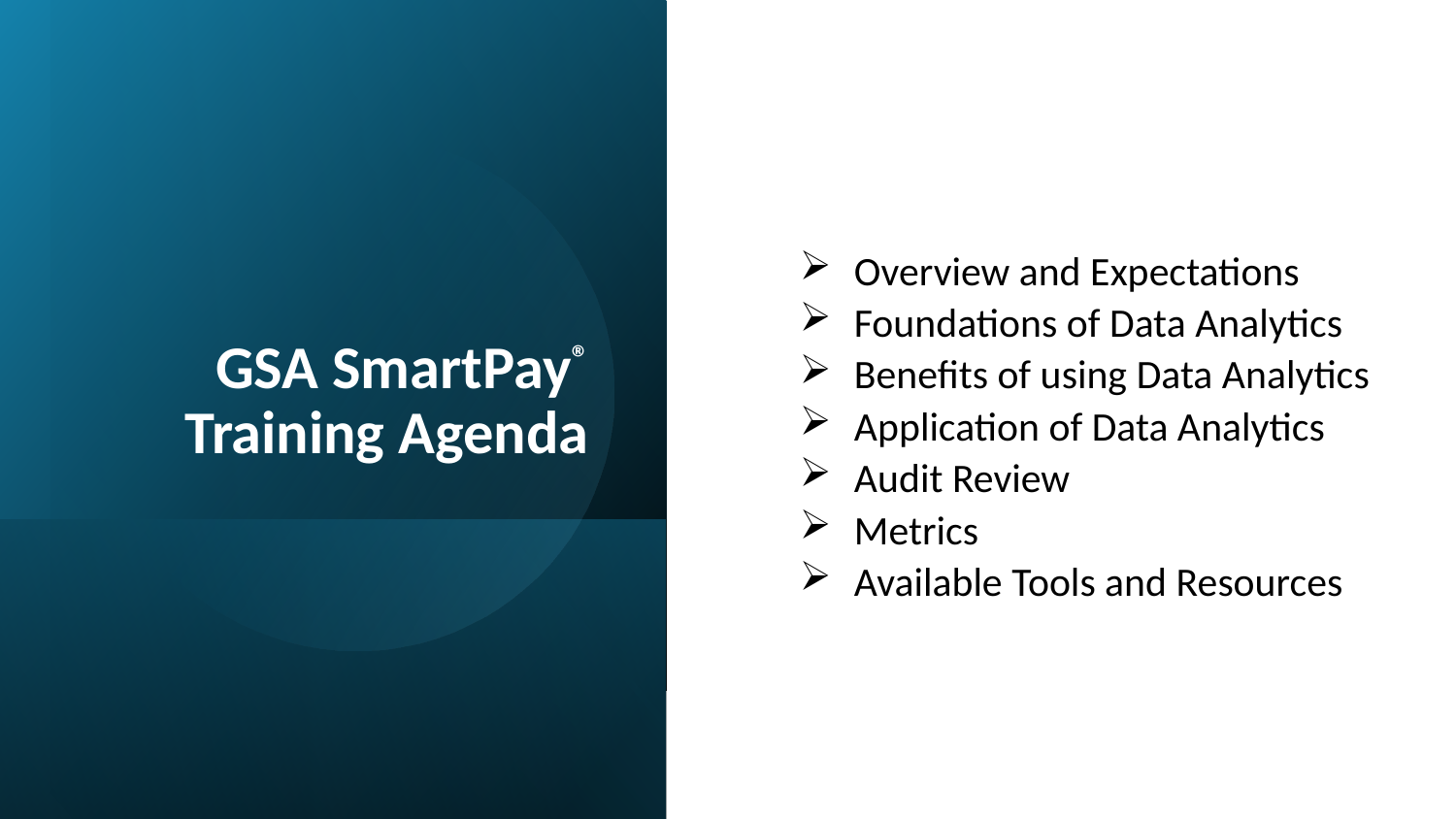

# GSA SmartPay® Training Agenda

Overview and Expectations
Foundations of Data Analytics
Benefits of using Data Analytics
Application of Data Analytics
Audit Review
Metrics
Available Tools and Resources